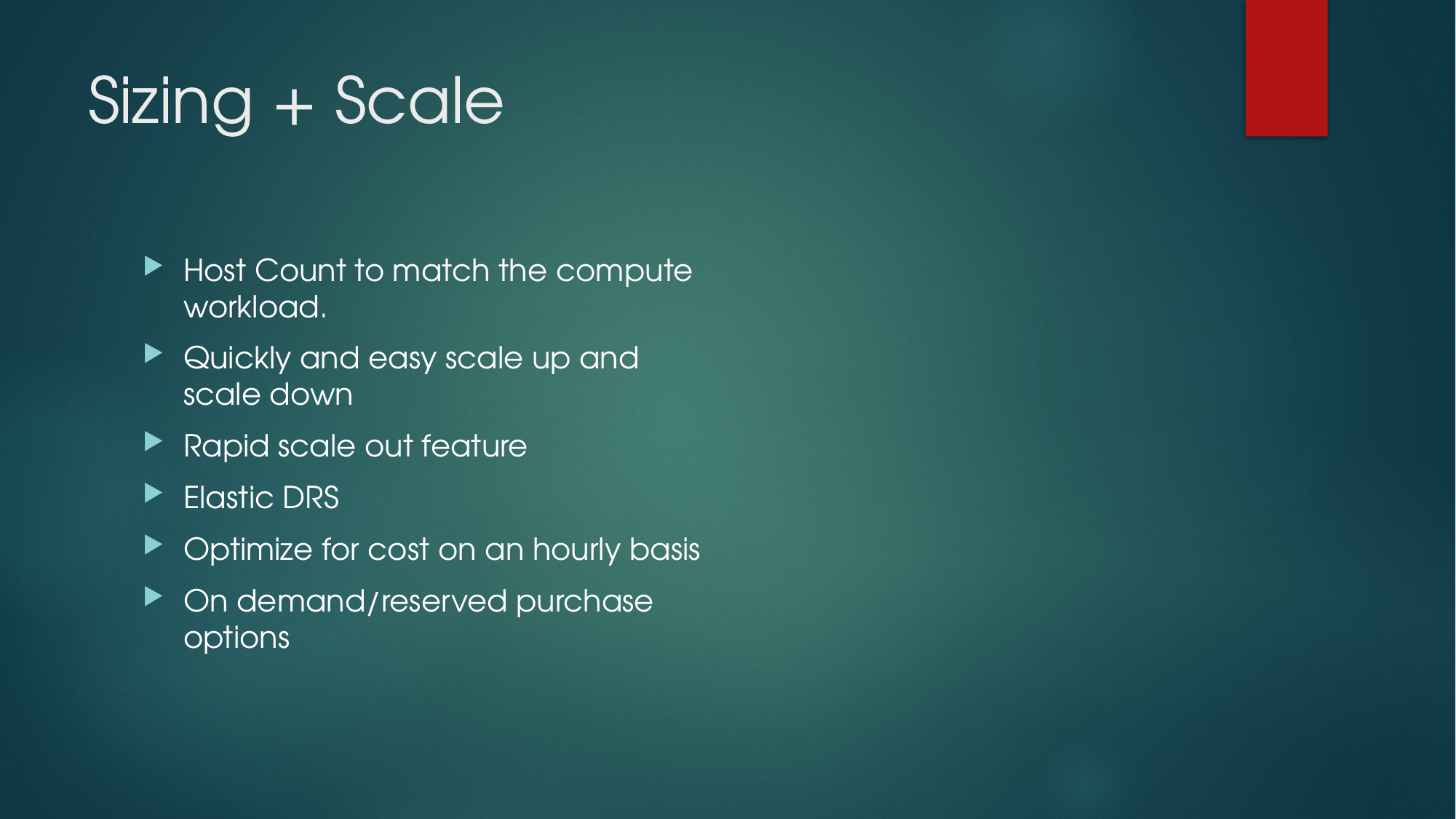

# Sizing + Scale
Host Count to match the compute workload.
Quickly and easy scale up and scale down
Rapid scale out feature
Elastic DRS
Optimize for cost on an hourly basis
On demand/reserved purchase options